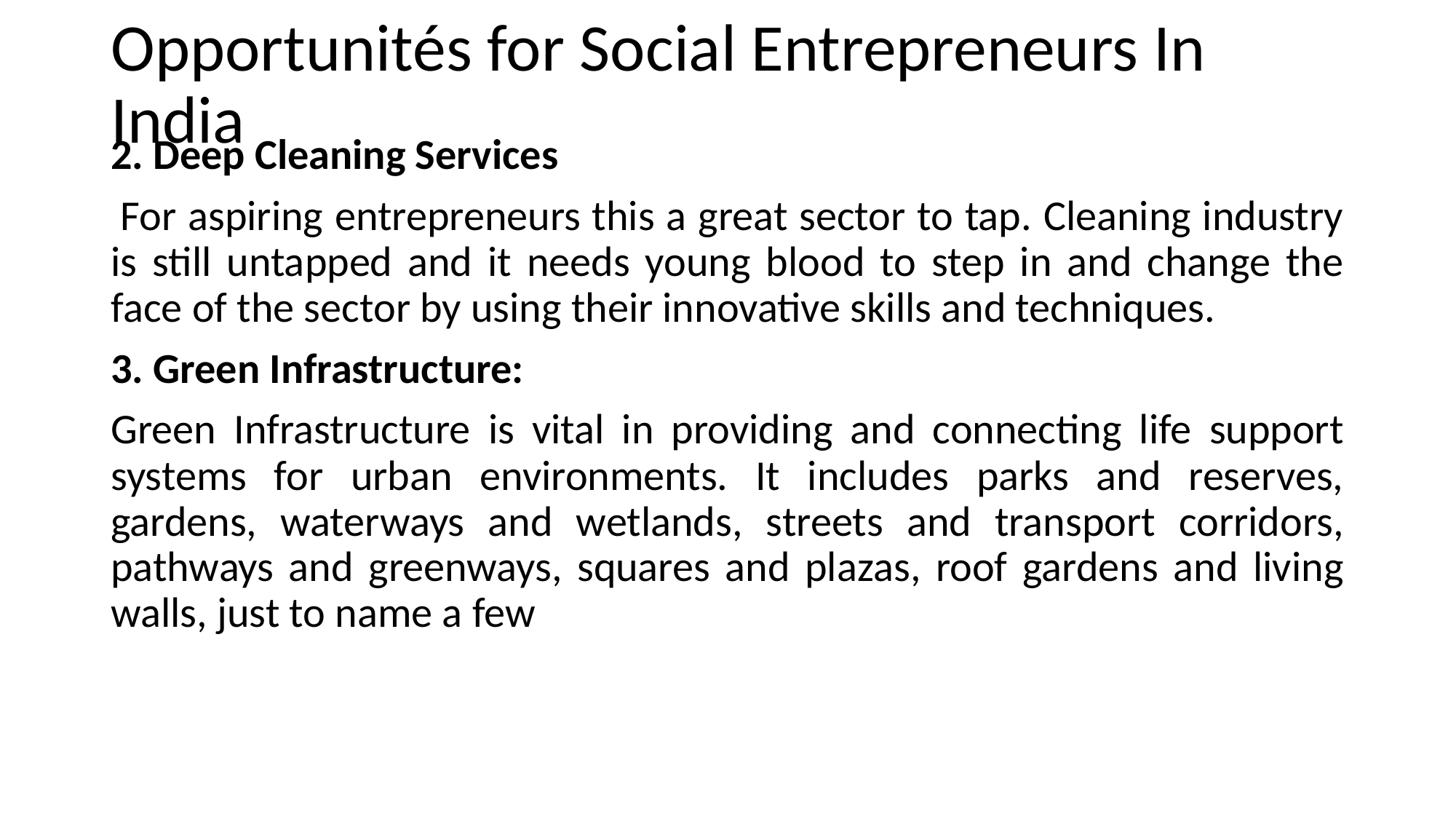

# Opportunités for Social Entrepreneurs In India
2. Deep Cleaning Services
 For aspiring entrepreneurs this a great sector to tap. Cleaning industry is still untapped and it needs young blood to step in and change the face of the sector by using their innovative skills and techniques.
3. Green Infrastructure:
Green Infrastructure is vital in providing and connecting life support systems for urban environments. It includes parks and reserves, gardens, waterways and wetlands, streets and transport corridors, pathways and greenways, squares and plazas, roof gardens and living walls, just to name a few